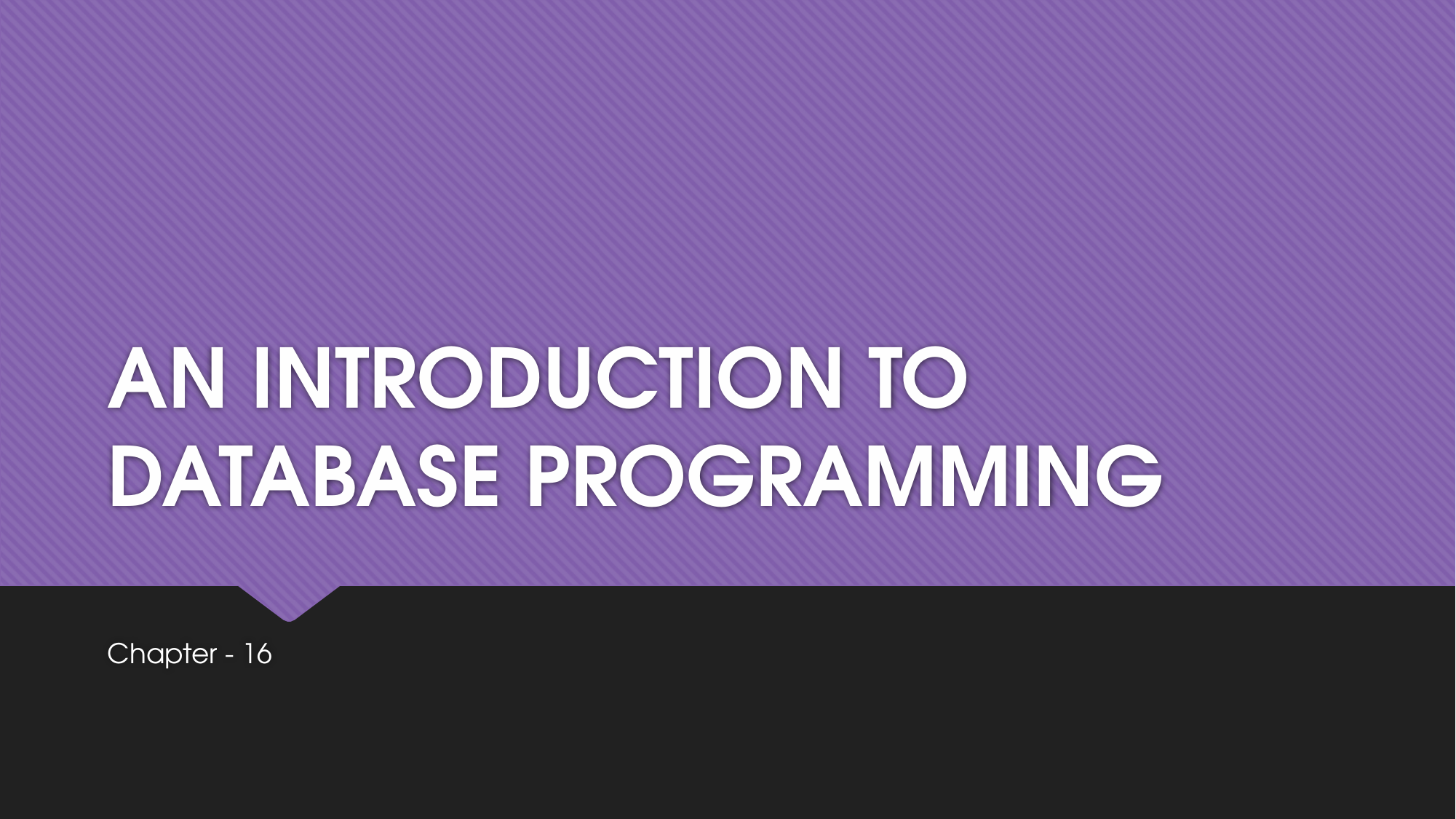

# AN INTRODUCTION TO DATABASE PROGRAMMING
Chapter - 16